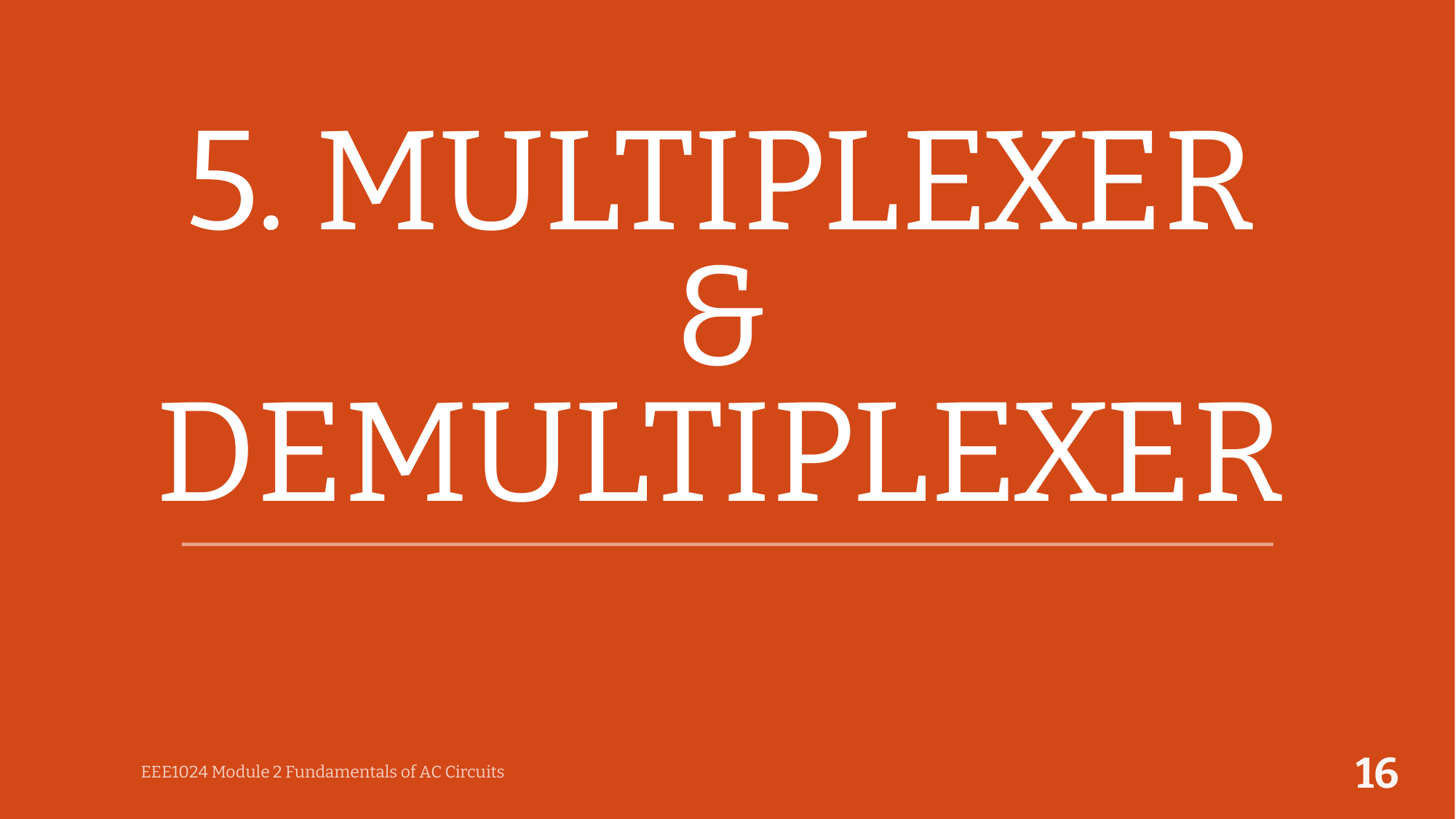

# 5. Multiplexer & demultiplexer

16
EEE1024 Module 2 Fundamentals of AC Circuits